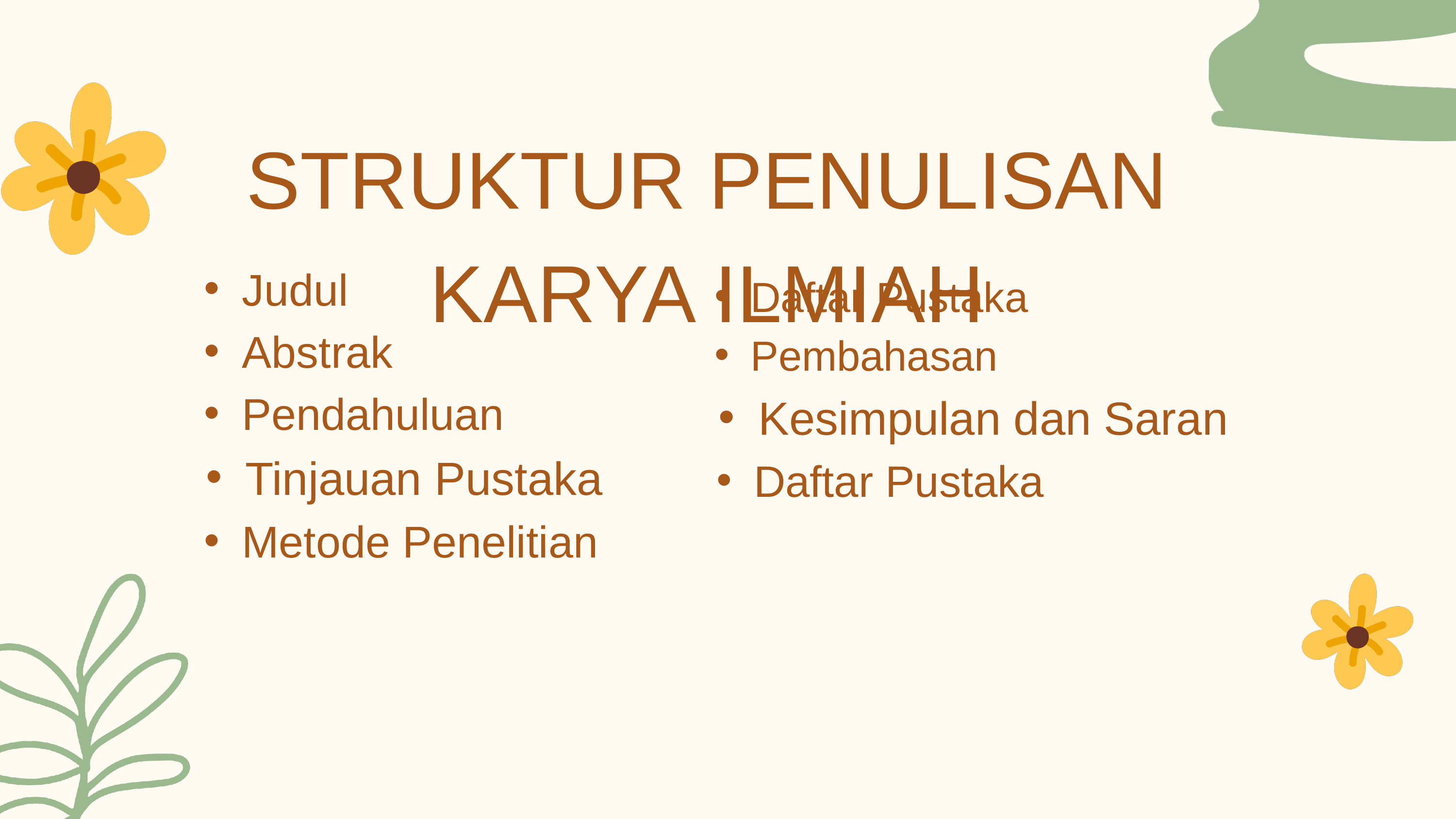

STRUKTUR PENULISAN KARYA ILMIAH

Judul
Abstrak
Pendahuluan
Tinjauan Pustaka
Metode Penelitian

Daftar Pustaka
Pembahasan
Kesimpulan dan Saran
Daftar Pustaka